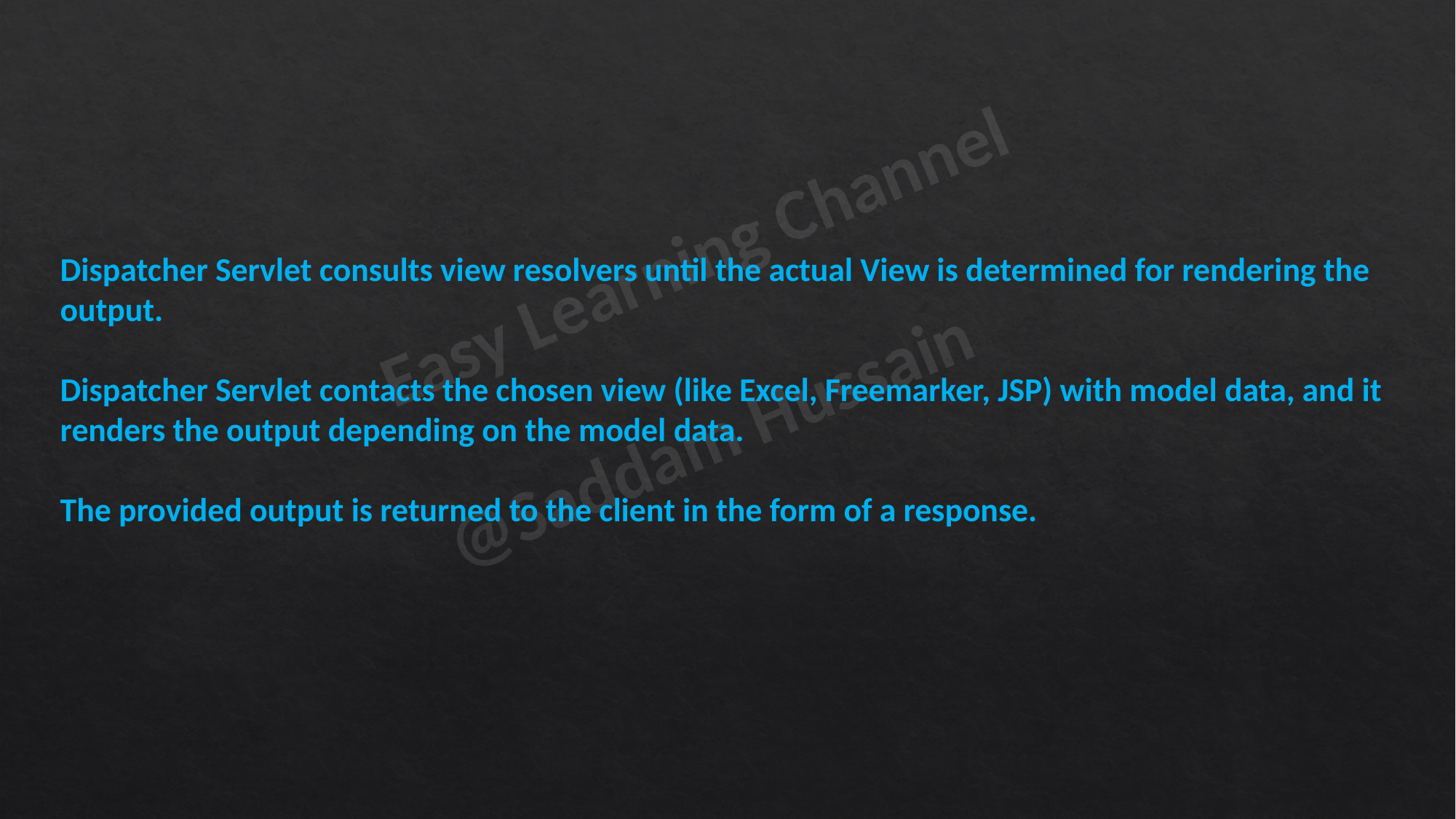

Dispatcher Servlet consults view resolvers until the actual View is determined for rendering the output.

Dispatcher Servlet contacts the chosen view (like Excel, Freemarker, JSP) with model data, and it renders the output depending on the model data.

The provided output is returned to the client in the form of a response.